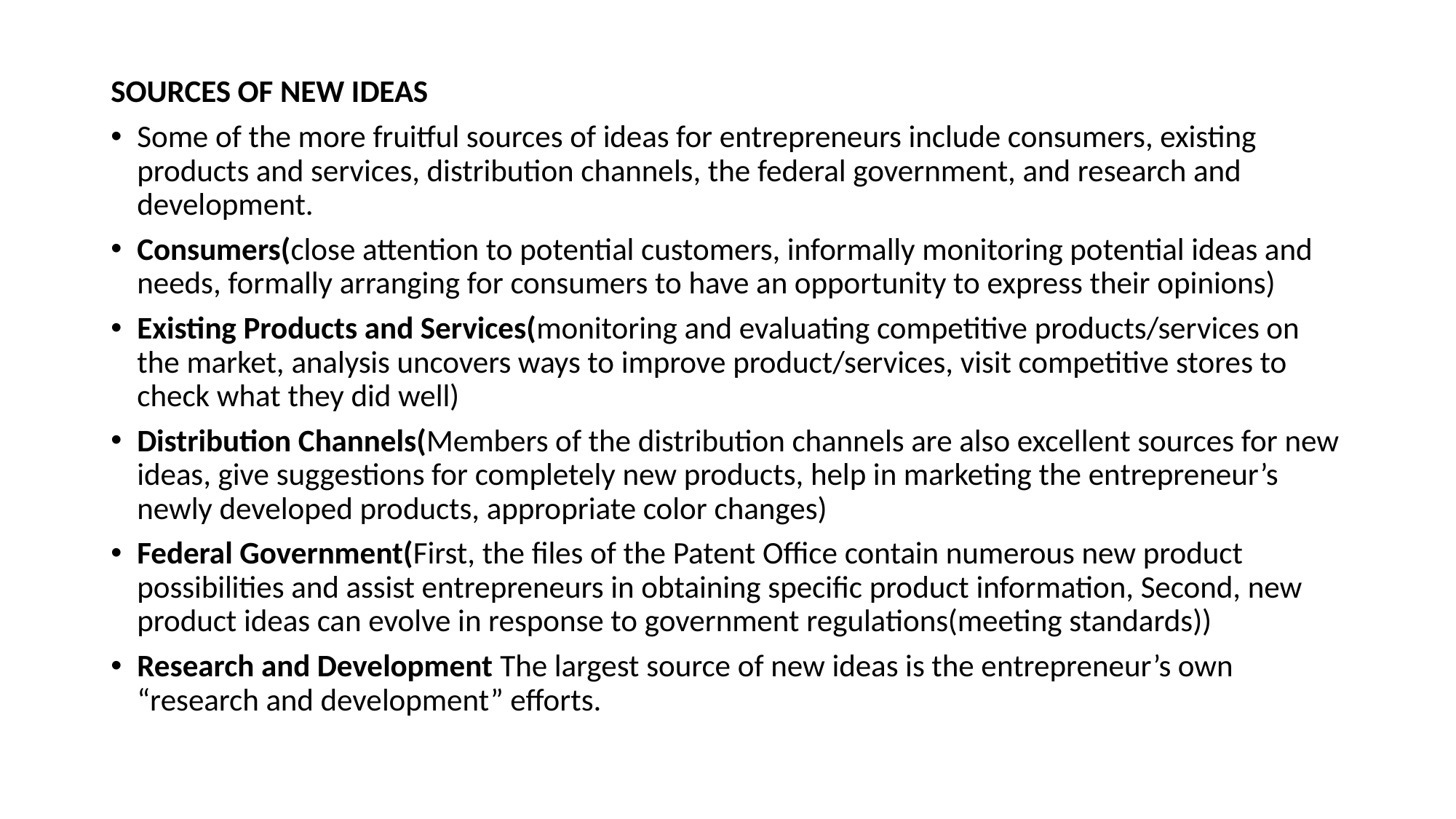

SOURCES OF NEW IDEAS
Some of the more fruitful sources of ideas for entrepreneurs include consumers, existing products and services, distribution channels, the federal government, and research and development.
Consumers(close attention to potential customers, informally monitoring potential ideas and needs, formally arranging for consumers to have an opportunity to express their opinions)
Existing Products and Services(monitoring and evaluating competitive products/services on the market, analysis uncovers ways to improve product/services, visit competitive stores to check what they did well)
Distribution Channels(Members of the distribution channels are also excellent sources for new ideas, give suggestions for completely new products, help in marketing the entrepreneur’s newly developed products, appropriate color changes)
Federal Government(First, the files of the Patent Office contain numerous new product possibilities and assist entrepreneurs in obtaining specific product information, Second, new product ideas can evolve in response to government regulations(meeting standards))
Research and Development The largest source of new ideas is the entrepreneur’s own “research and development” efforts.